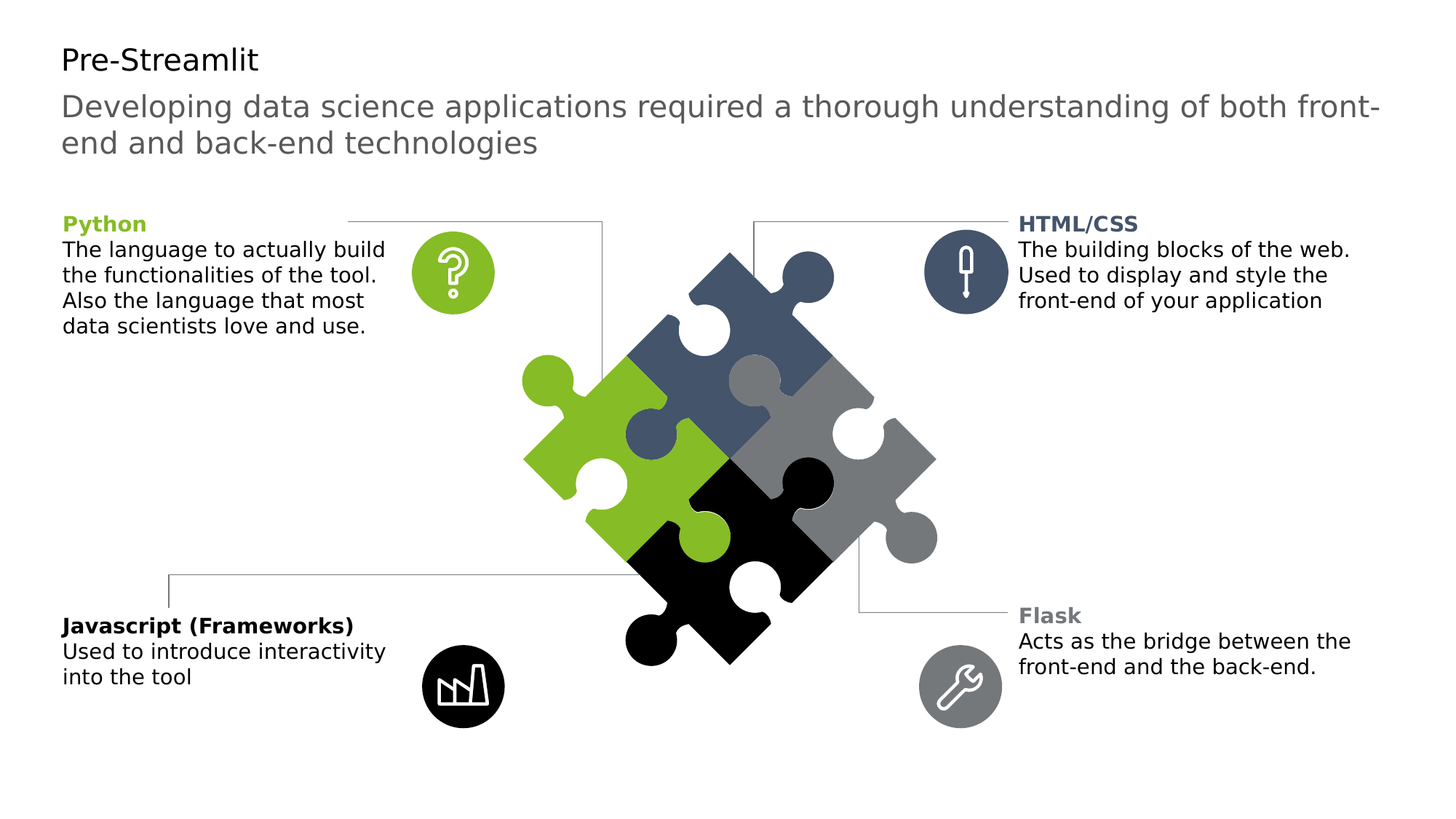

# Pre-Streamlit
Developing data science applications required a thorough understanding of both front-end and back-end technologies
Python
The language to actually build the functionalities of the tool. Also the language that most data scientists love and use.
HTML/CSS
The building blocks of the web. Used to display and style the front-end of your application

Flask
Acts as the bridge between the front-end and the back-end.
Javascript (Frameworks)
Used to introduce interactivity into the tool